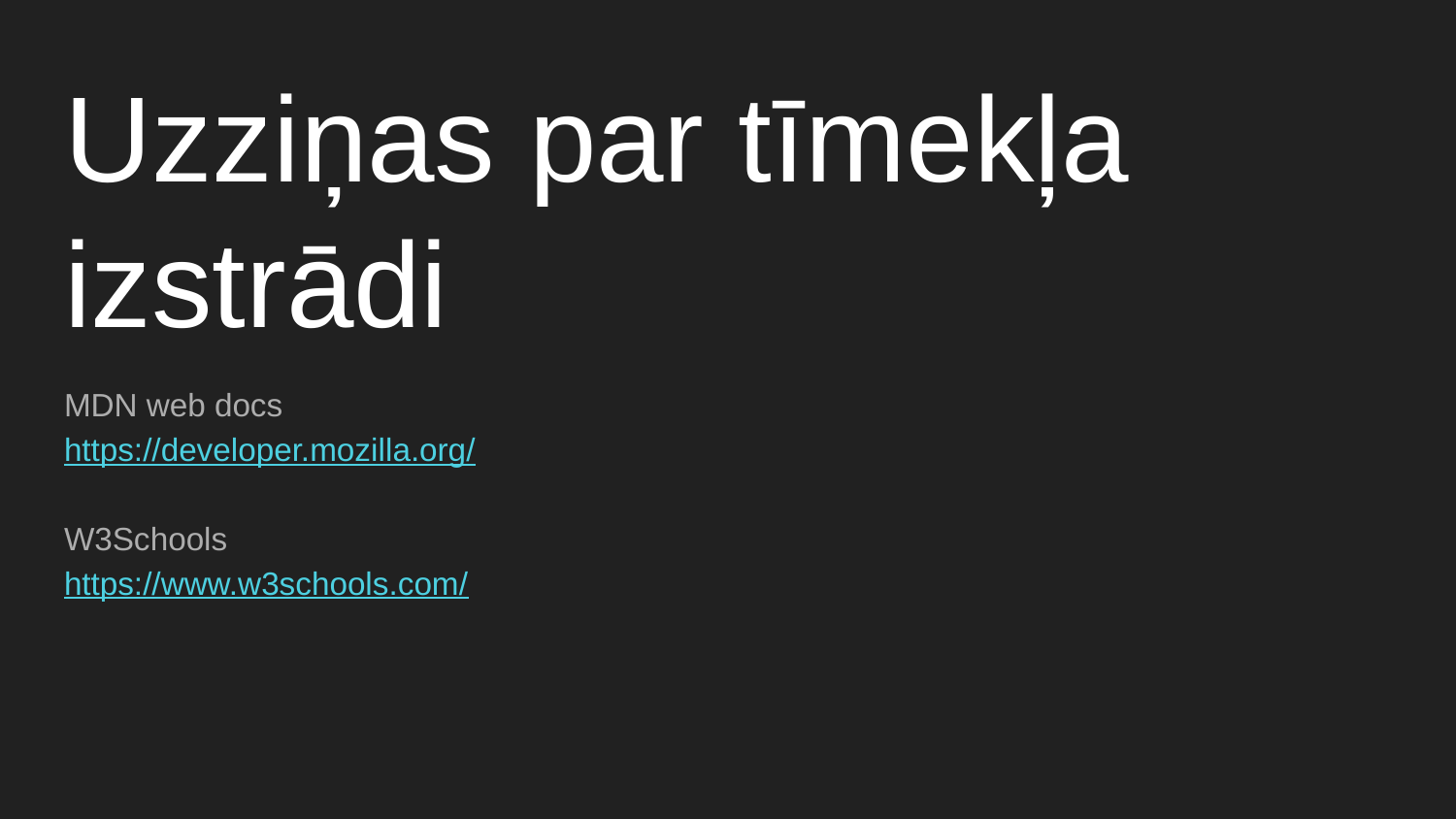

Uzziņas par tīmekļa izstrādi
MDN web docs
https://developer.mozilla.org/
W3Schools
https://www.w3schools.com/